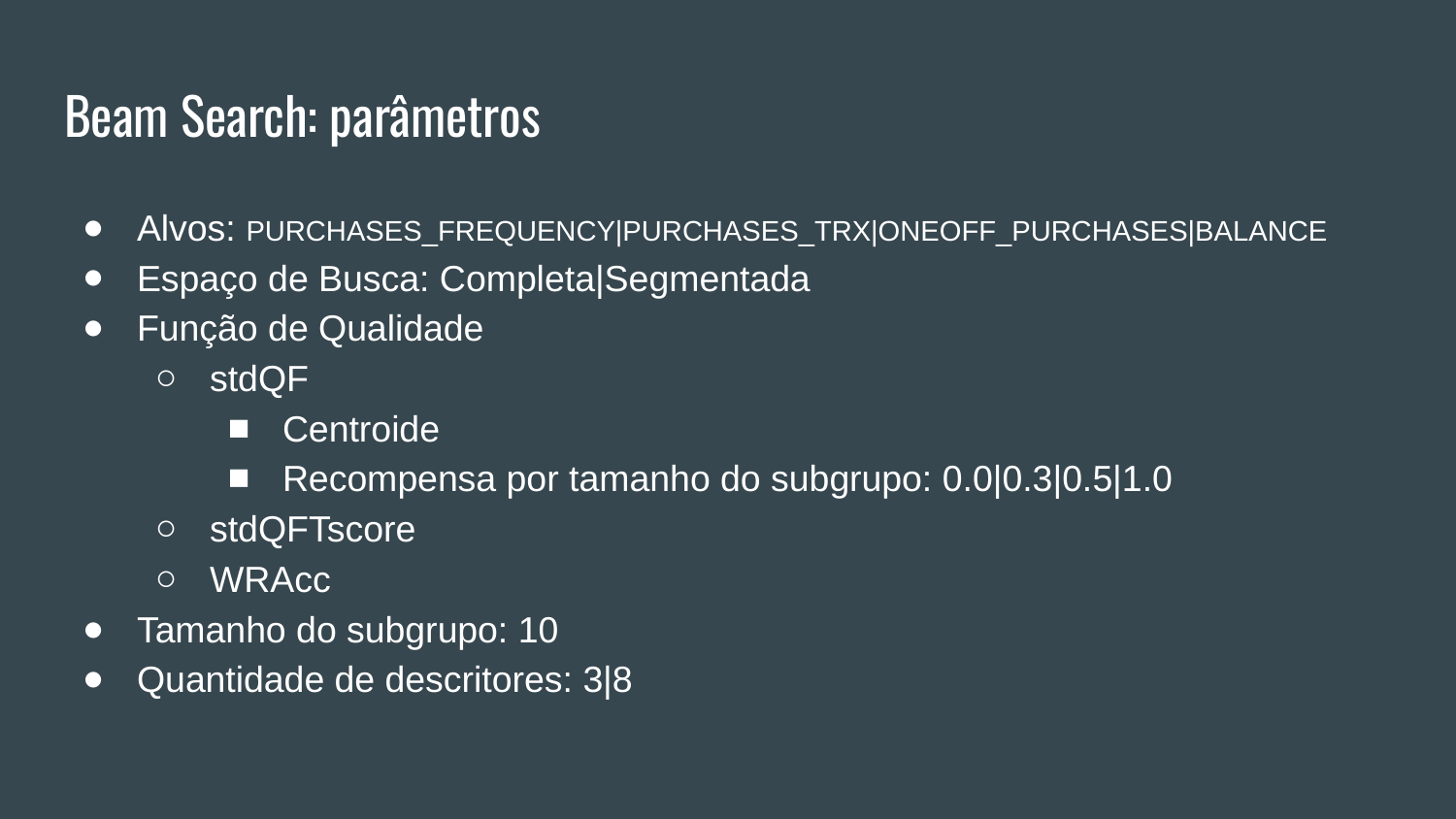

# Beam Search: parâmetros
Alvos: PURCHASES_FREQUENCY|PURCHASES_TRX|ONEOFF_PURCHASES|BALANCE
Espaço de Busca: Completa|Segmentada
Função de Qualidade
stdQF
Centroide
Recompensa por tamanho do subgrupo: 0.0|0.3|0.5|1.0
stdQFTscore
WRAcc
Tamanho do subgrupo: 10
Quantidade de descritores: 3|8